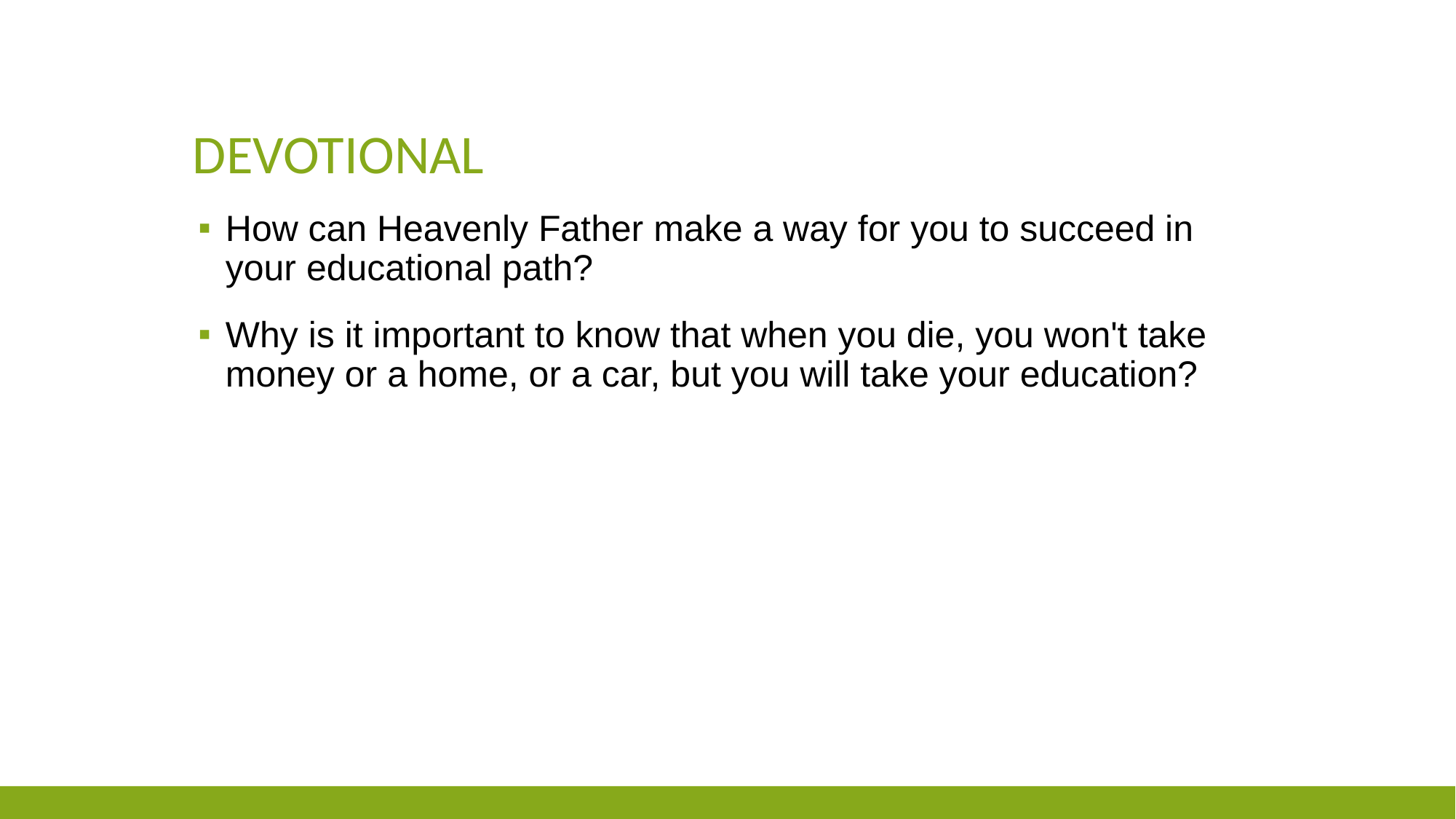

# DEVOTIONAL
How can Heavenly Father make a way for you to succeed in your educational path?
Why is it important to know that when you die, you won't take money or a home, or a car, but you will take your education?